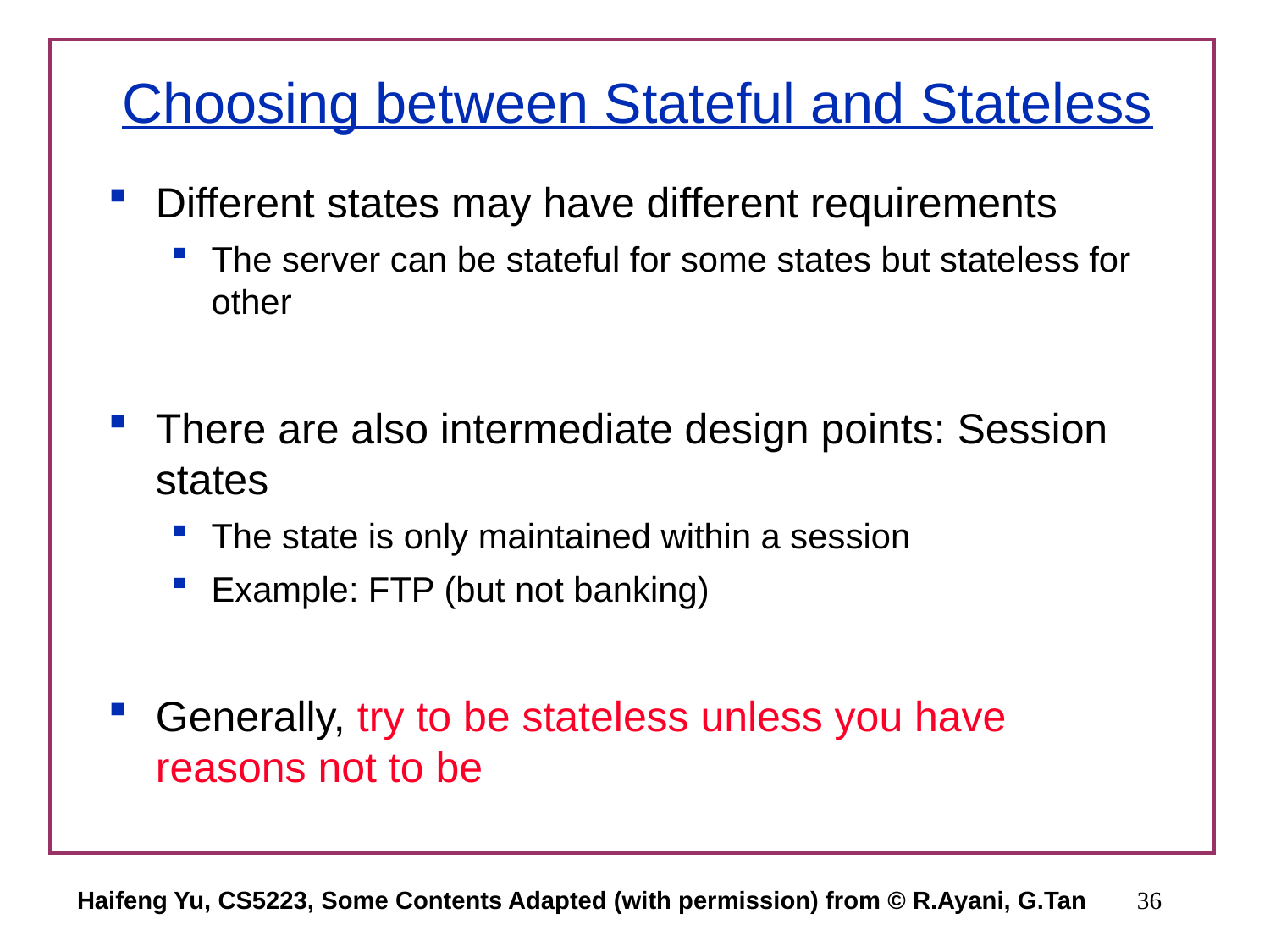

# Choosing between Stateful and Stateless
Different states may have different requirements
The server can be stateful for some states but stateless for other

There are also intermediate design points: Session states
The state is only maintained within a session
Example: FTP (but not banking)

Generally, try to be stateless unless you have reasons not to be

Haifeng Yu, CS5223, Some Contents Adapted (with permission) from © R.Ayani, G.Tan
36